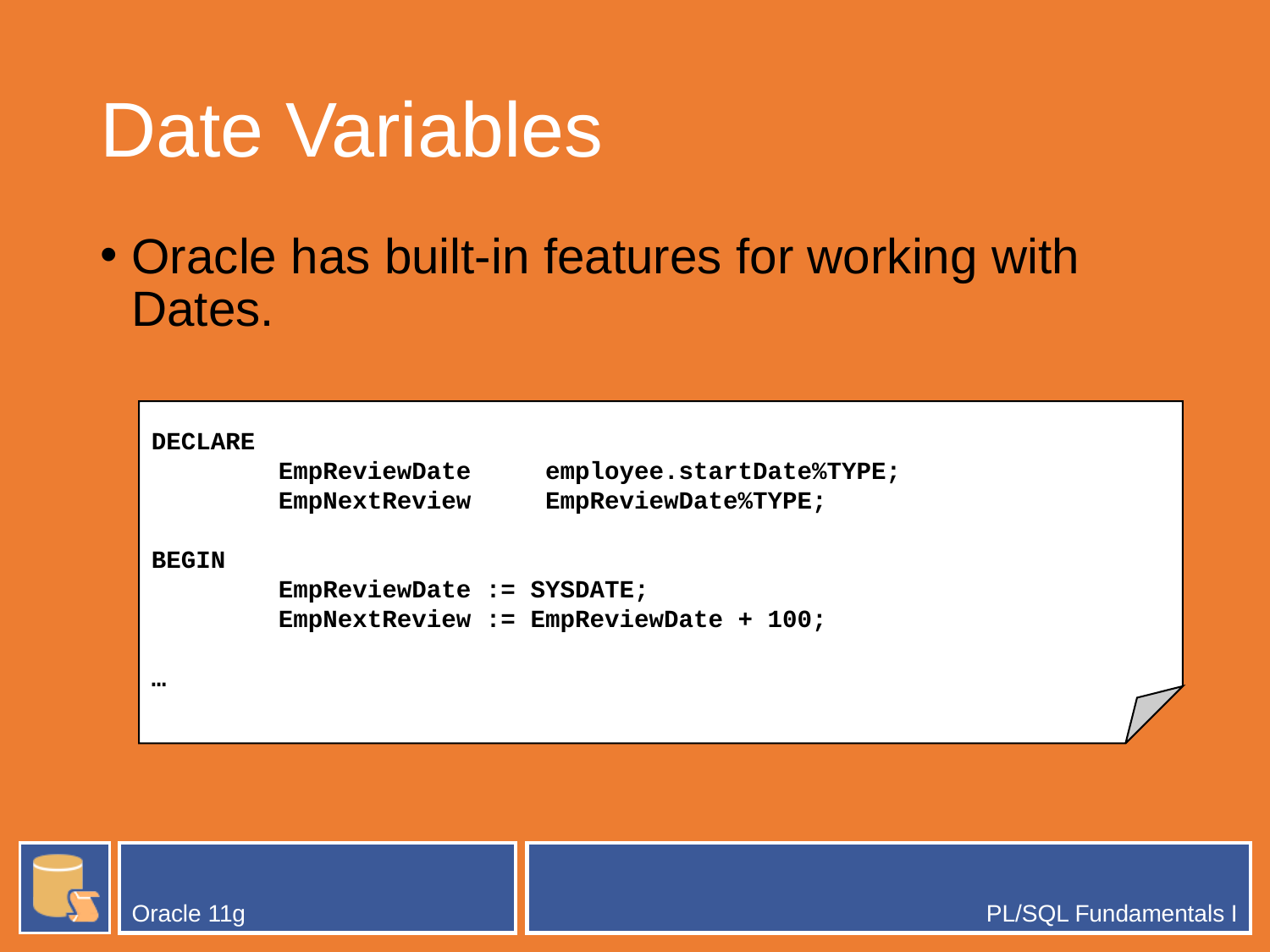

# Date Variables
Oracle has built-in features for working with Dates.

DECLARE
	EmpReviewDate     employee.startDate%TYPE;
	EmpNextReview     EmpReviewDate%TYPE;

BEGIN
	EmpReviewDate := SYSDATE;
	EmpNextReview := EmpReviewDate + 100;

…